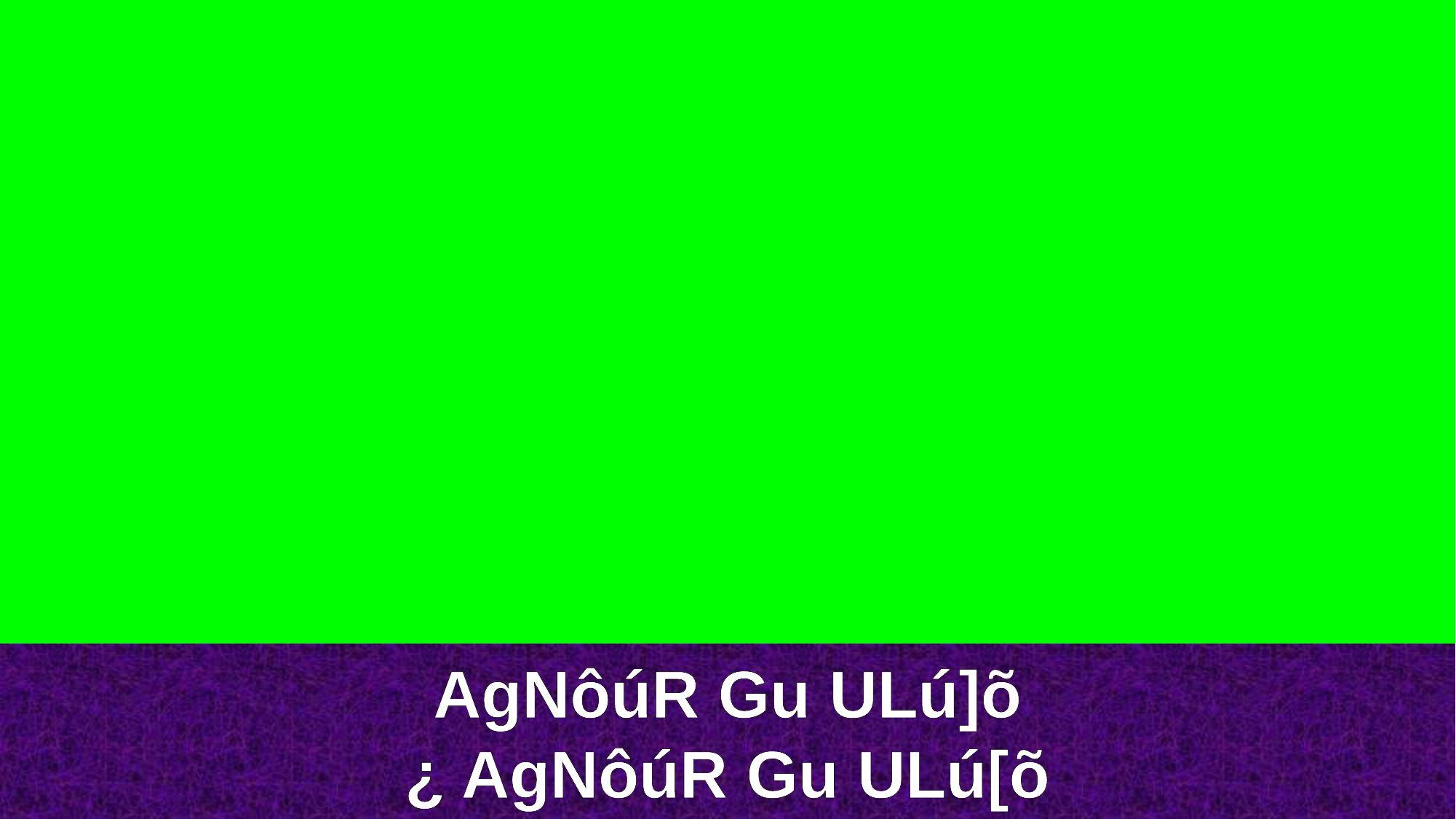

AgNôúR Gu ULú]õ
¿ AgNôúR Gu ULú[õ